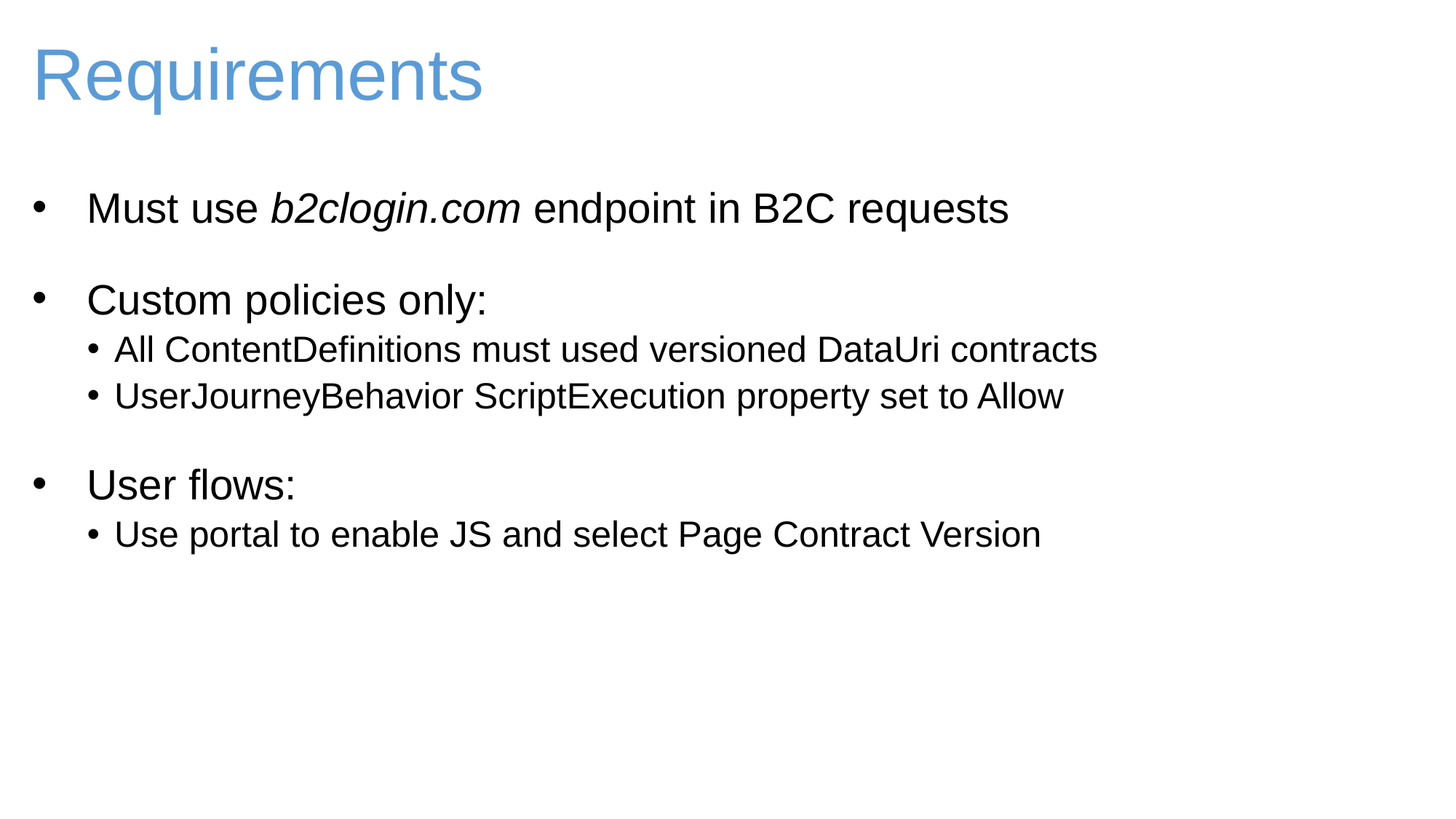

# Requirements
Must use b2clogin.com endpoint in B2C requests
Custom policies only:
All ContentDefinitions must used versioned DataUri contracts
UserJourneyBehavior ScriptExecution property set to Allow
User flows:
Use portal to enable JS and select Page Contract Version